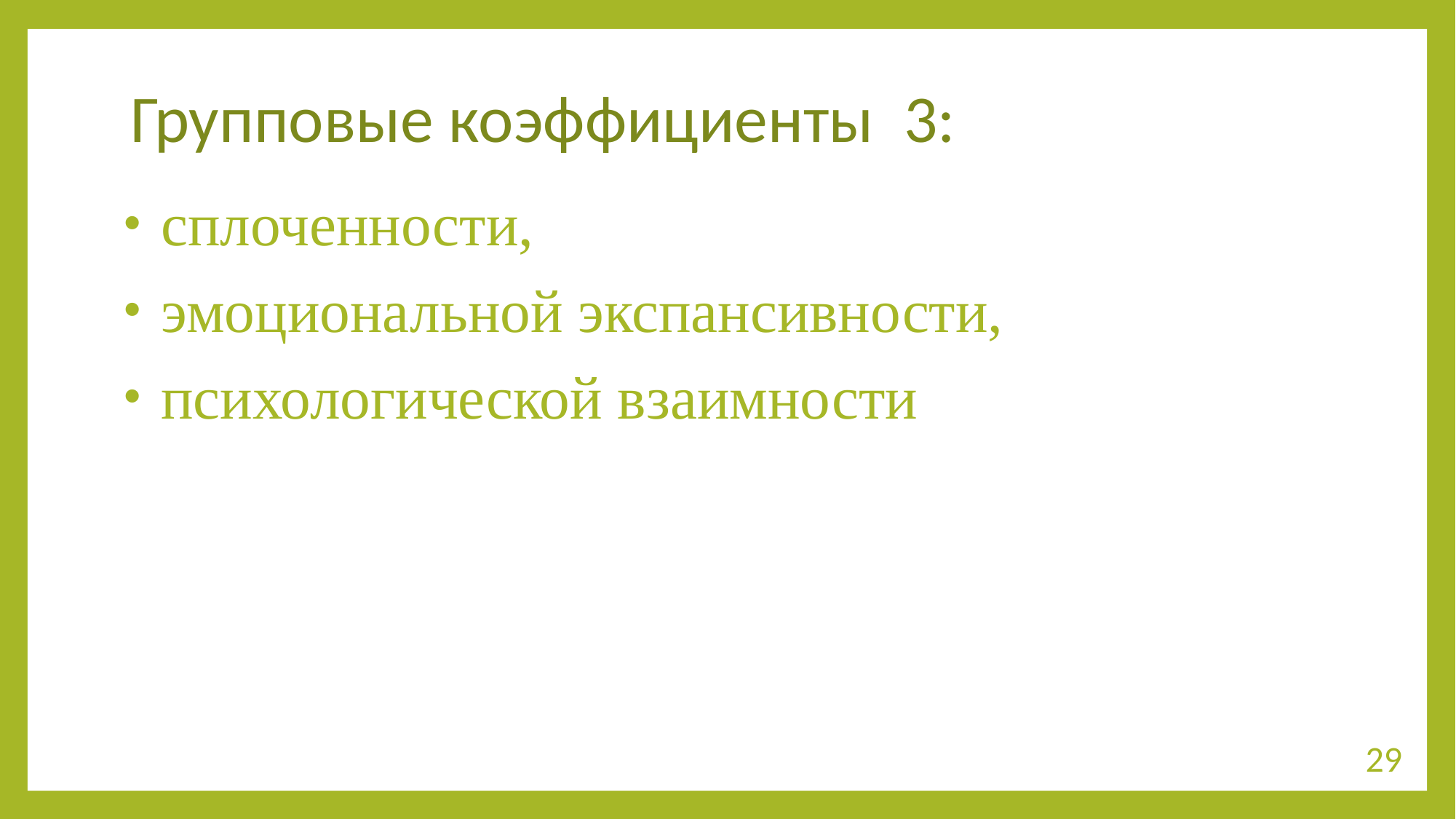

# Групповые коэффициенты  3:
 сплоченности,
 эмоциональной экспансивности,
 психологической взаимности

29